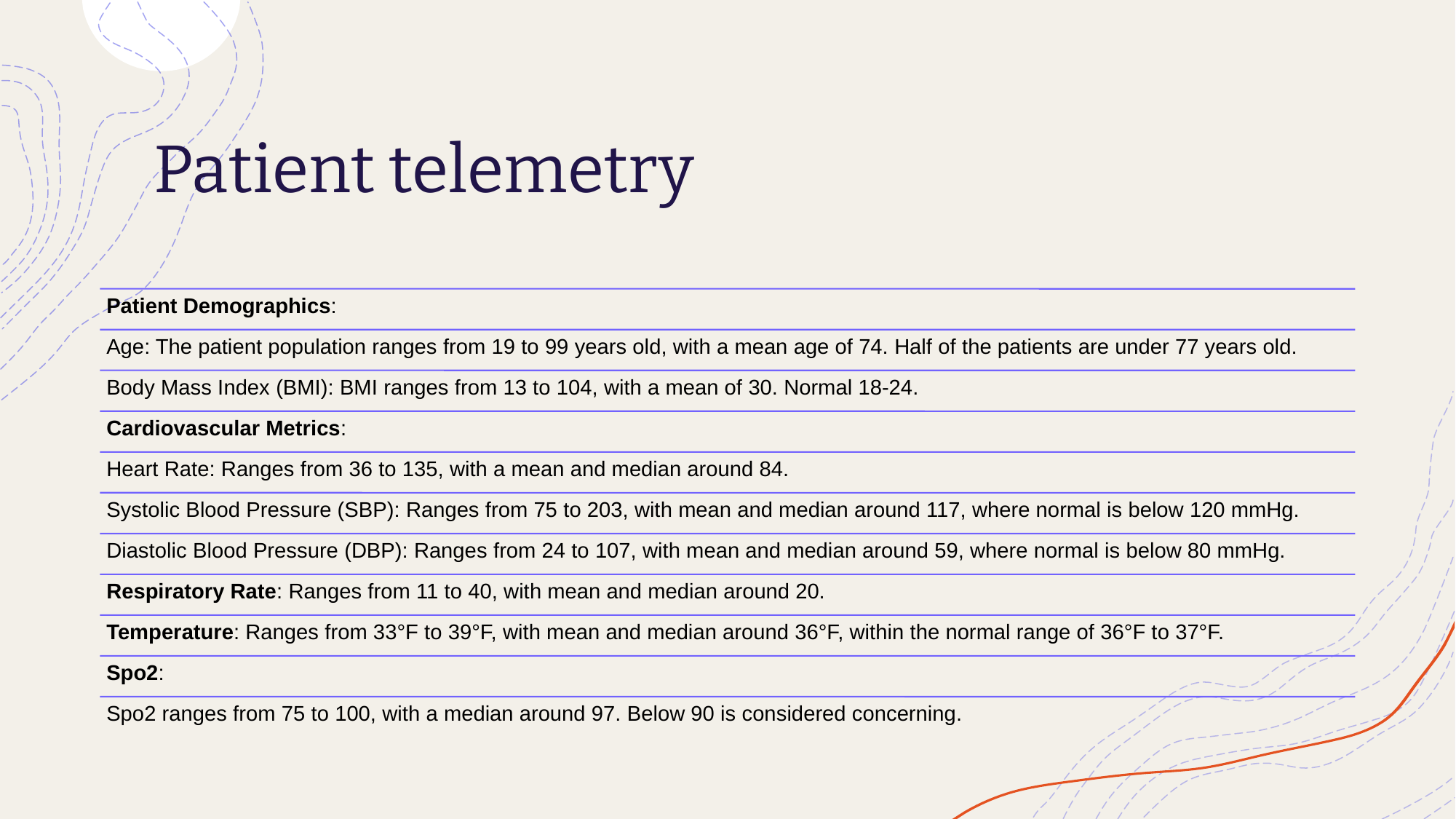

# Patient telemetry
Patient Demographics:
Age: The patient population ranges from 19 to 99 years old, with a mean age of 74. Half of the patients are under 77 years old.
Body Mass Index (BMI): BMI ranges from 13 to 104, with a mean of 30. Normal 18-24.
Cardiovascular Metrics:
Heart Rate: Ranges from 36 to 135, with a mean and median around 84.
Systolic Blood Pressure (SBP): Ranges from 75 to 203, with mean and median around 117, where normal is below 120 mmHg.
Diastolic Blood Pressure (DBP): Ranges from 24 to 107, with mean and median around 59, where normal is below 80 mmHg.
Respiratory Rate: Ranges from 11 to 40, with mean and median around 20.
Temperature: Ranges from 33°F to 39°F, with mean and median around 36°F, within the normal range of 36°F to 37°F.
Spo2:
Spo2 ranges from 75 to 100, with a median around 97. Below 90 is considered concerning.